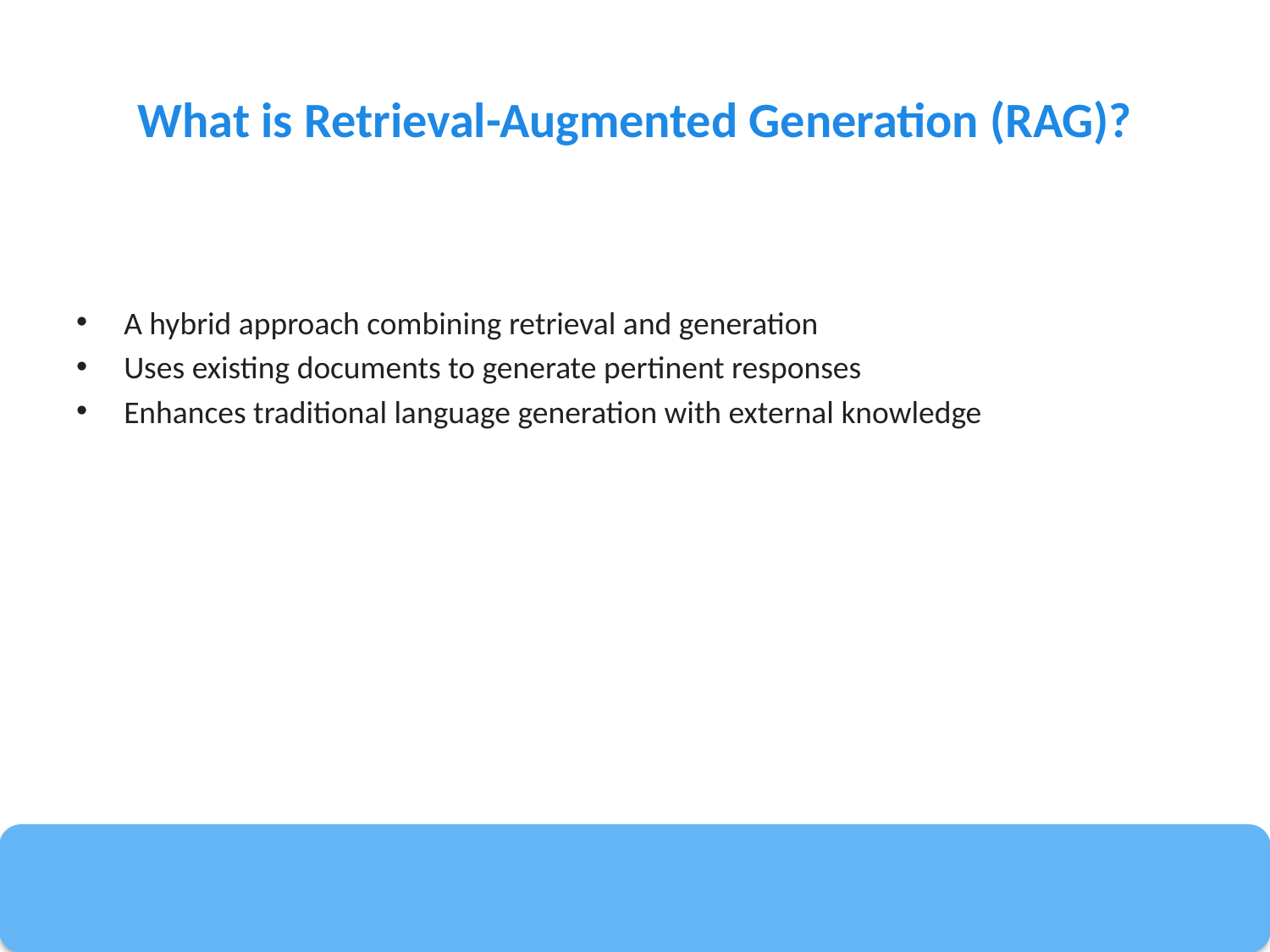

# What is Retrieval-Augmented Generation (RAG)?

A hybrid approach combining retrieval and generation
Uses existing documents to generate pertinent responses
Enhances traditional language generation with external knowledge